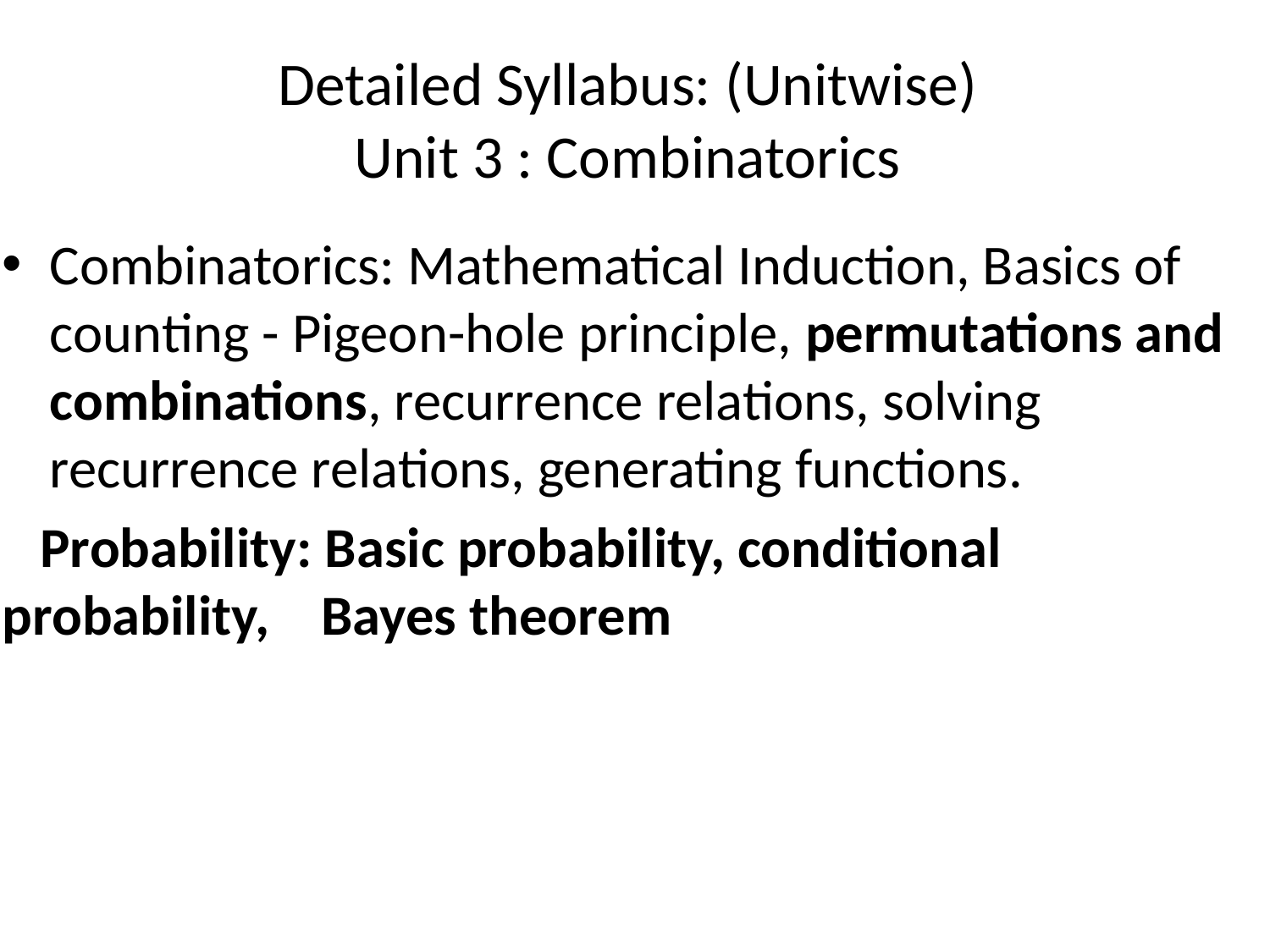

# Detailed Syllabus: (Unitwise) Unit 3 : Combinatorics
Combinatorics: Mathematical Induction, Basics of counting - Pigeon-hole principle, permutations and combinations, recurrence relations, solving recurrence relations, generating functions.
   Probability: Basic probability, conditional probability,    Bayes theorem